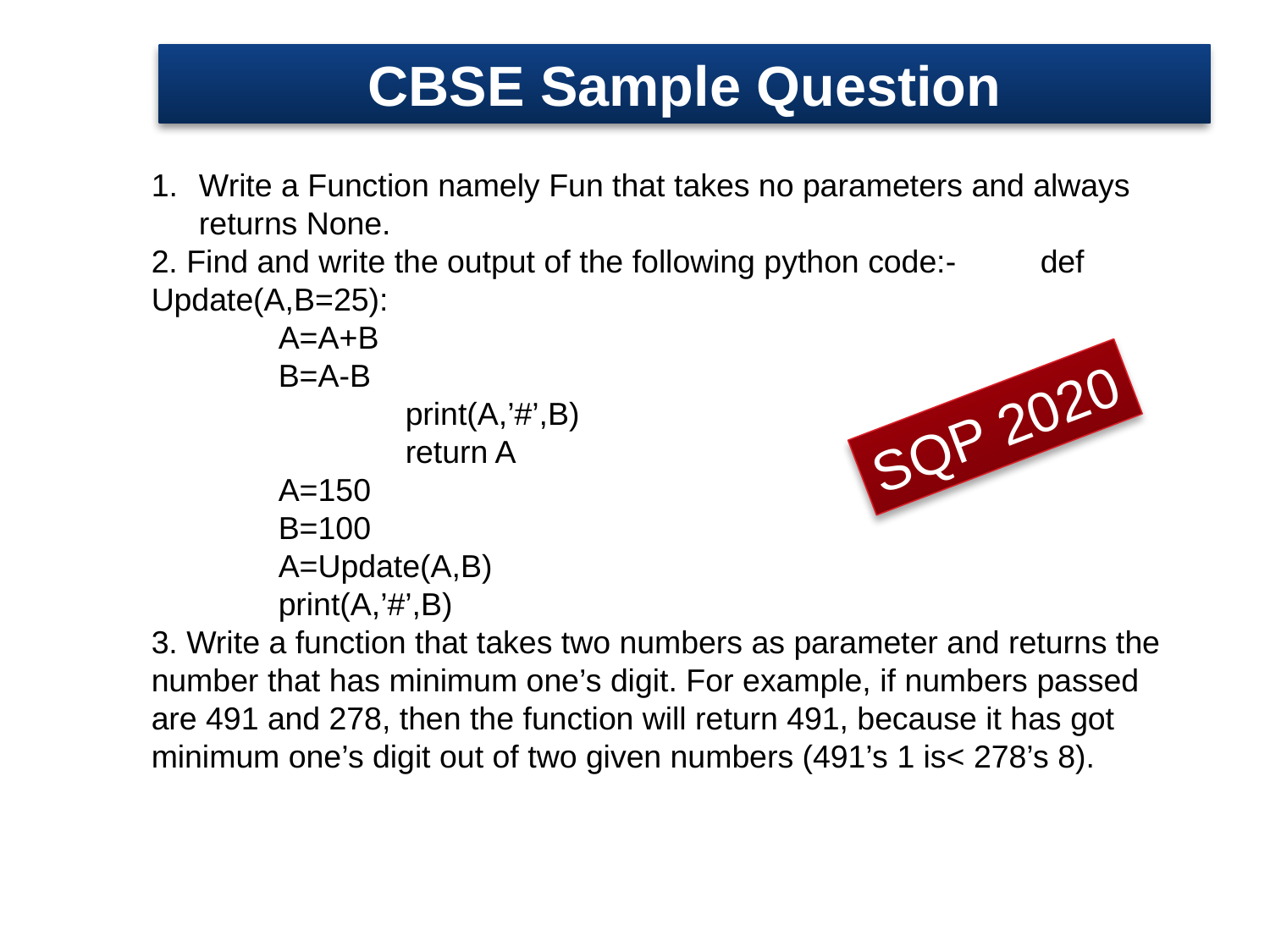

# CBSE Sample Question
Write a Function namely Fun that takes no parameters and always returns None.
2. Find and write the output of the following python code:-	def Update(A,B=25):
	A=A+B
	B=A-B
		print(A,’#’,B)
		return A
	A=150
	B=100
	A=Update(A,B)
	print(A,’#’,B)
3. Write a function that takes two numbers as parameter and returns the number that has minimum one’s digit. For example, if numbers passed are 491 and 278, then the function will return 491, because it has got minimum one’s digit out of two given numbers (491’s 1 is< 278’s 8).
SQP 2020